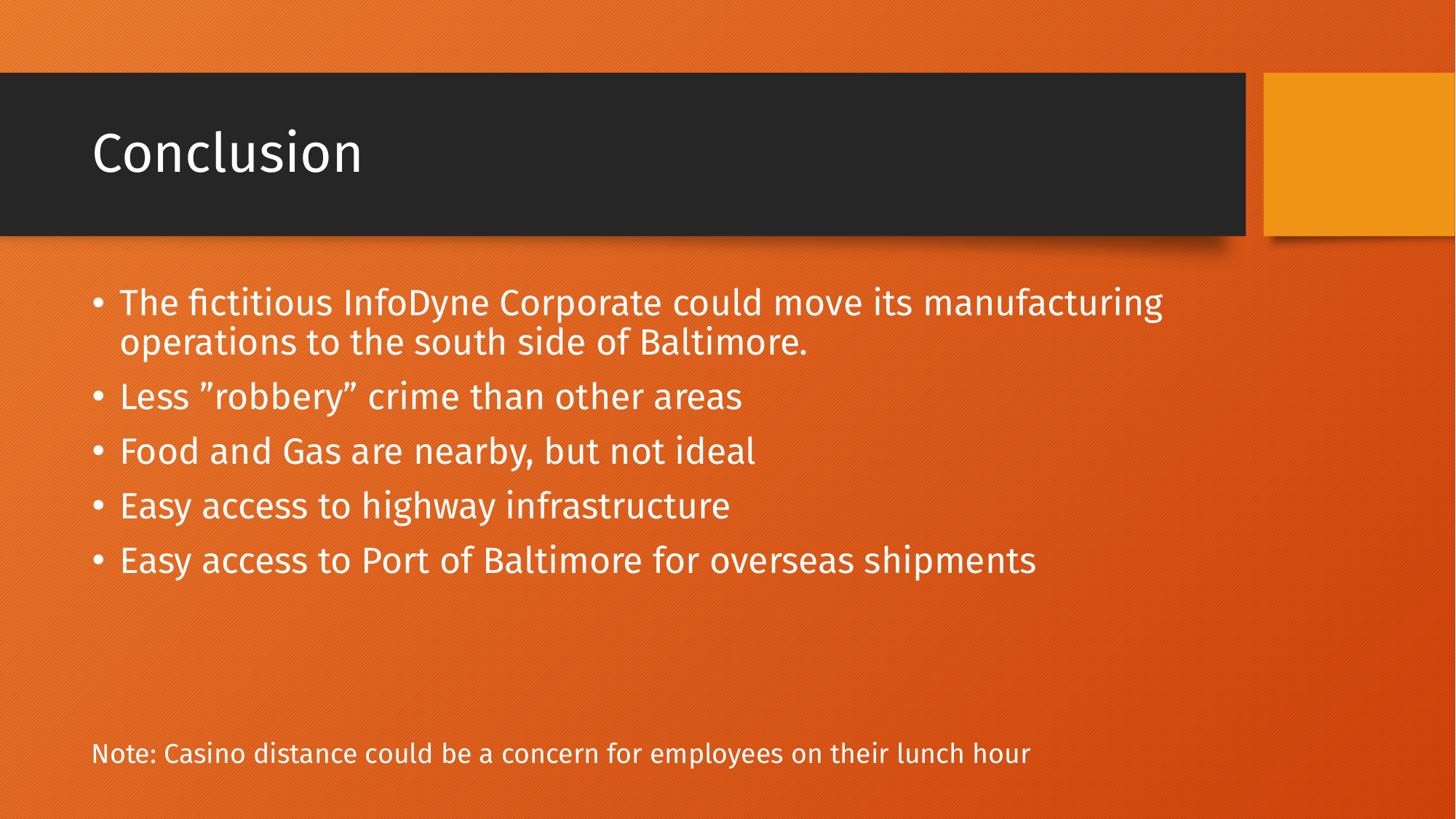

# Conclusion
The fictitious InfoDyne Corporate could move its manufacturing operations to the south side of Baltimore.
Less ”robbery” crime than other areas
Food and Gas are nearby, but not ideal
Easy access to highway infrastructure
Easy access to Port of Baltimore for overseas shipments
Note: Casino distance could be a concern for employees on their lunch hour